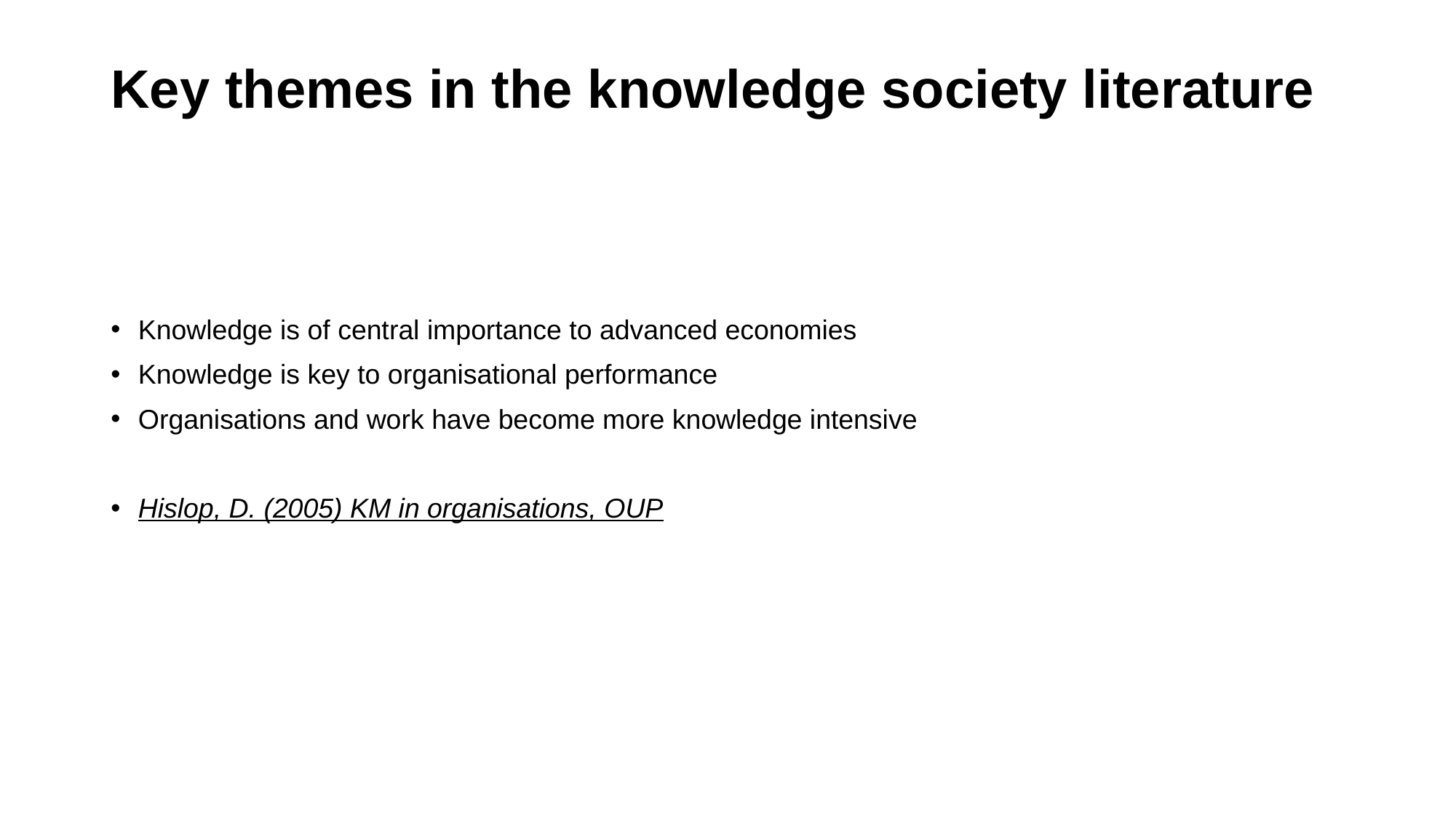

# Key themes in the knowledge society literature

Knowledge is of central importance to advanced economies
Knowledge is key to organisational performance
Organisations and work have become more knowledge intensive

Hislop, D. (2005) KM in organisations, OUP